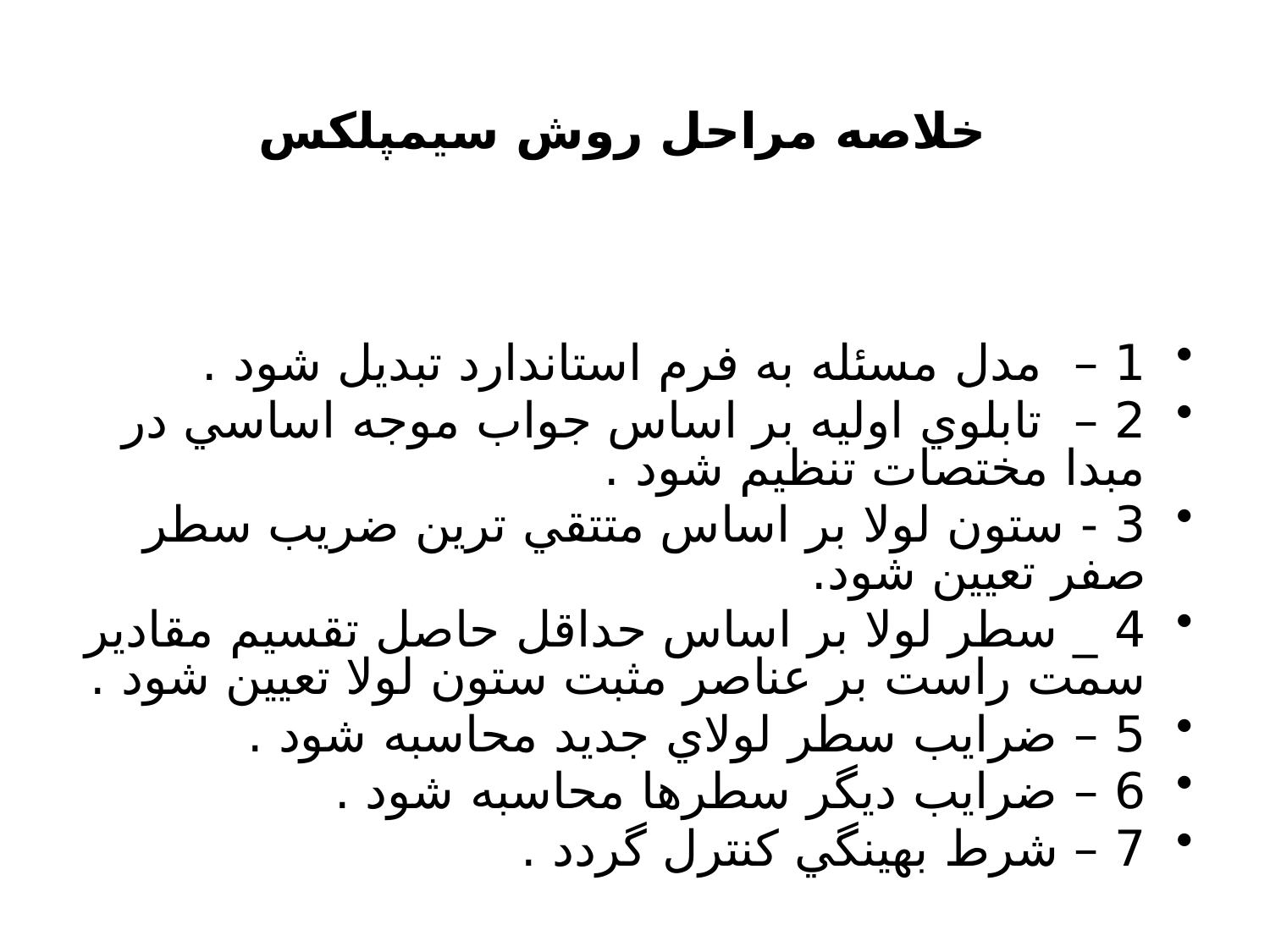

# خلاصه مراحل روش سيمپلکس
1 –  مدل مسئله به فرم استاندارد تبديل شود .
2 –  تابلوي اوليه بر اساس جواب موجه اساسي در مبدا مختصات تنظيم شود .
3 - ستون لولا بر اساس متتقي ترين ضريب سطر صفر تعيين شود.
4 _ سطر لولا بر اساس حداقل حاصل تقسيم مقادير سمت راست بر عناصر مثبت ستون لولا تعيين شود .
5 – ضرايب سطر لولاي جديد محاسبه شود .
6 – ضرايب ديگر سطرها محاسبه شود .
7 – شرط بهينگي کنترل گردد .